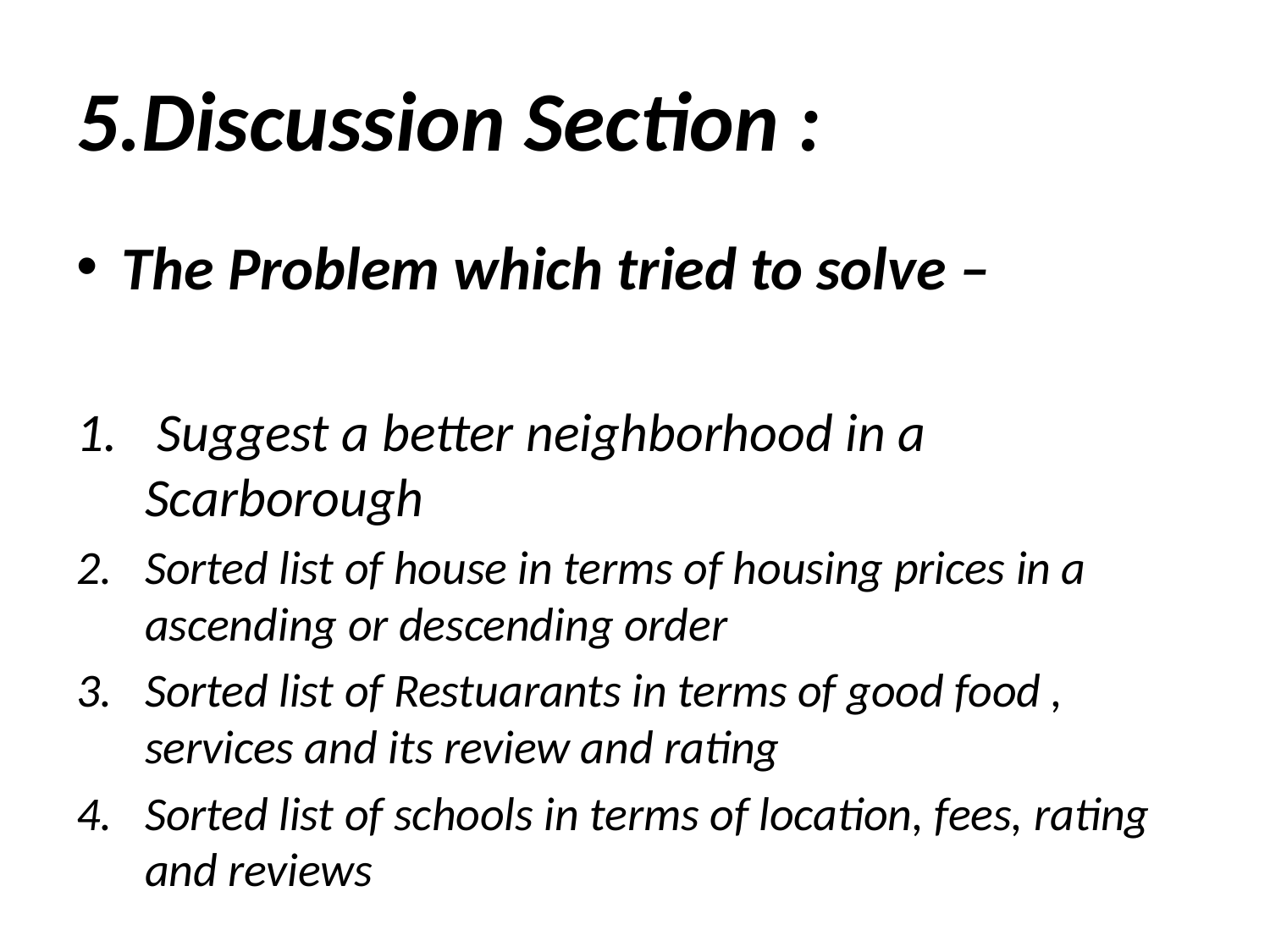

# 5.Discussion Section :
The Problem which tried to solve –

 Suggest a better neighborhood in a Scarborough
Sorted list of house in terms of housing prices in a ascending or descending order
Sorted list of Restuarants in terms of good food , services and its review and rating
Sorted list of schools in terms of location, fees, rating and reviews